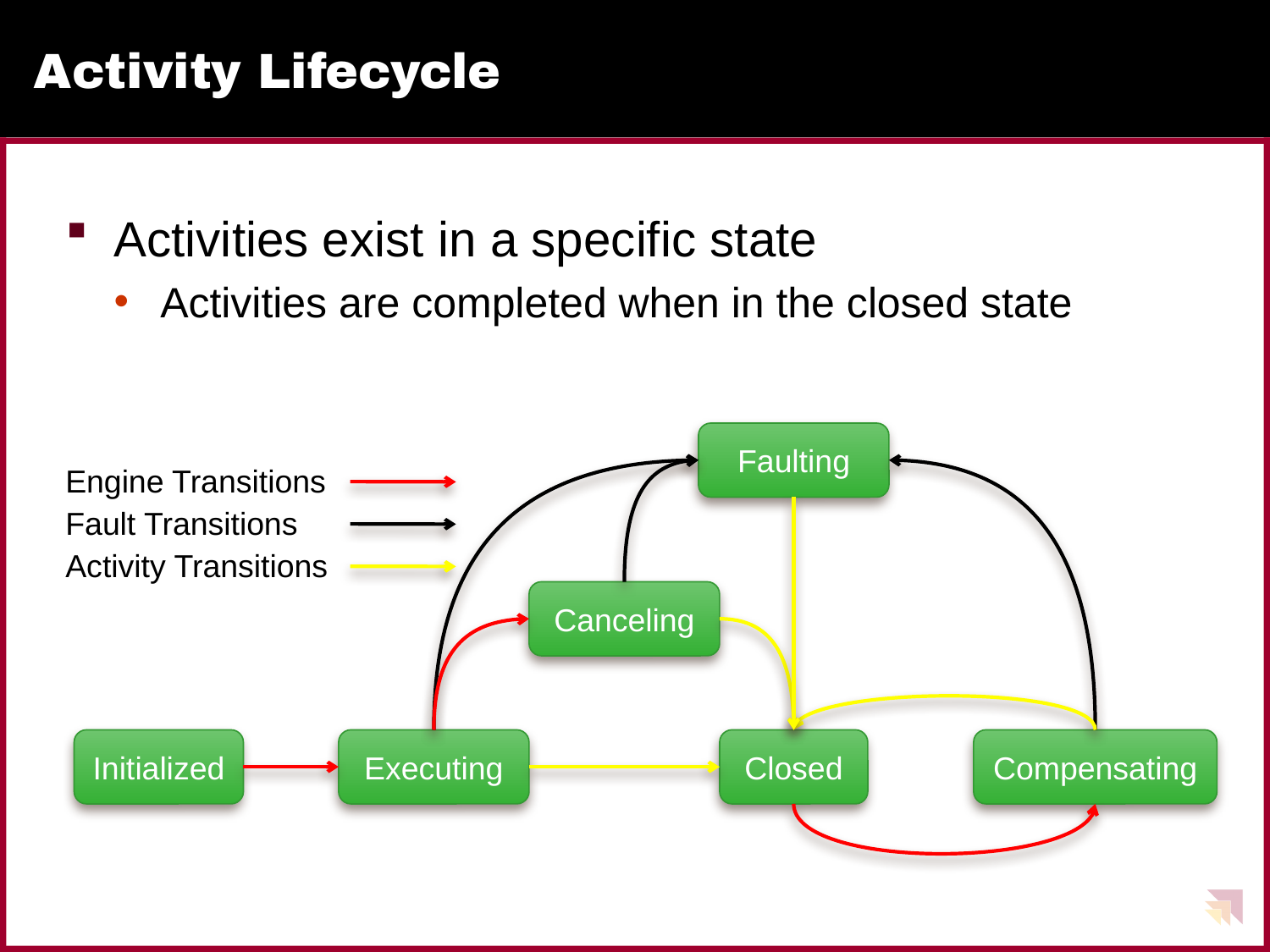

# Activity Lifecycle
Activities exist in a specific state
Activities are completed when in the closed state
Faulting
Canceling
Initialized
Executing
Closed
Compensating
Engine Transitions
Fault Transitions
Activity Transitions